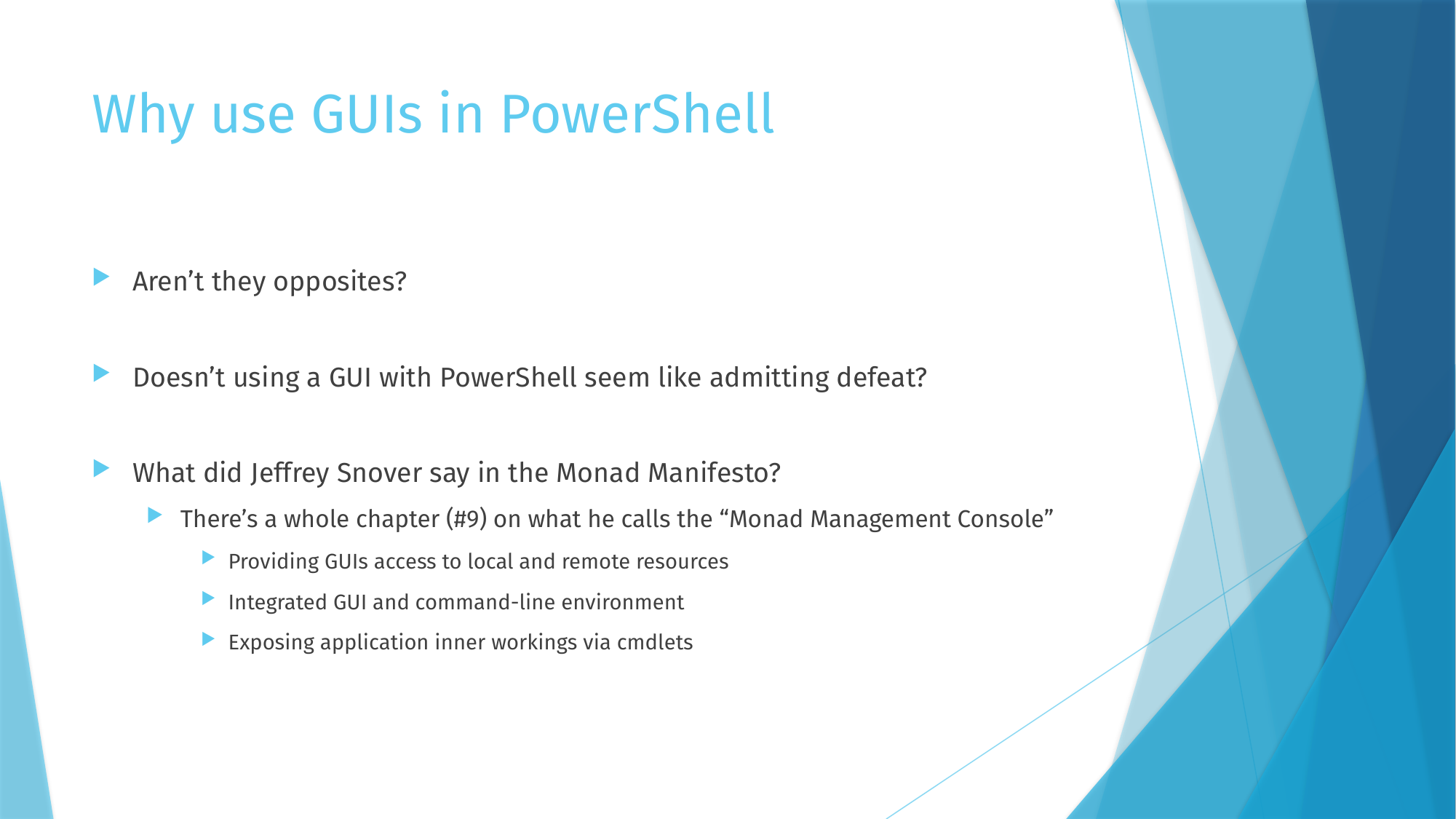

# Why use GUIs in PowerShell
Aren’t they opposites?

Doesn’t using a GUI with PowerShell seem like admitting defeat?

What did Jeffrey Snover say in the Monad Manifesto?
There’s a whole chapter (#9) on what he calls the “Monad Management Console”
Providing GUIs access to local and remote resources
Integrated GUI and command-line environment
Exposing application inner workings via cmdlets